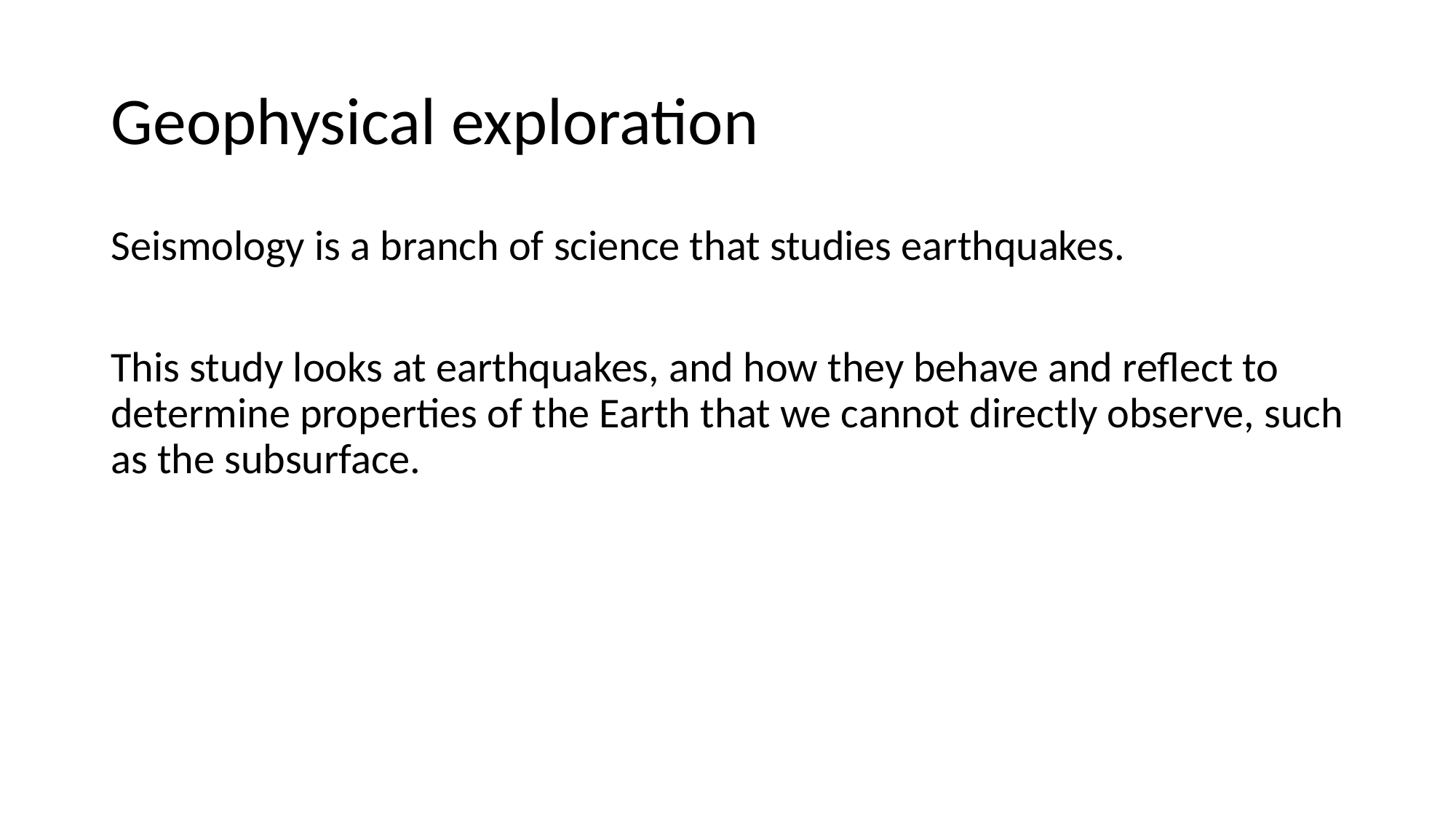

# Geophysical exploration
Seismology is a branch of science that studies earthquakes.

This study looks at earthquakes, and how they behave and reflect to determine properties of the Earth that we cannot directly observe, such as the subsurface.